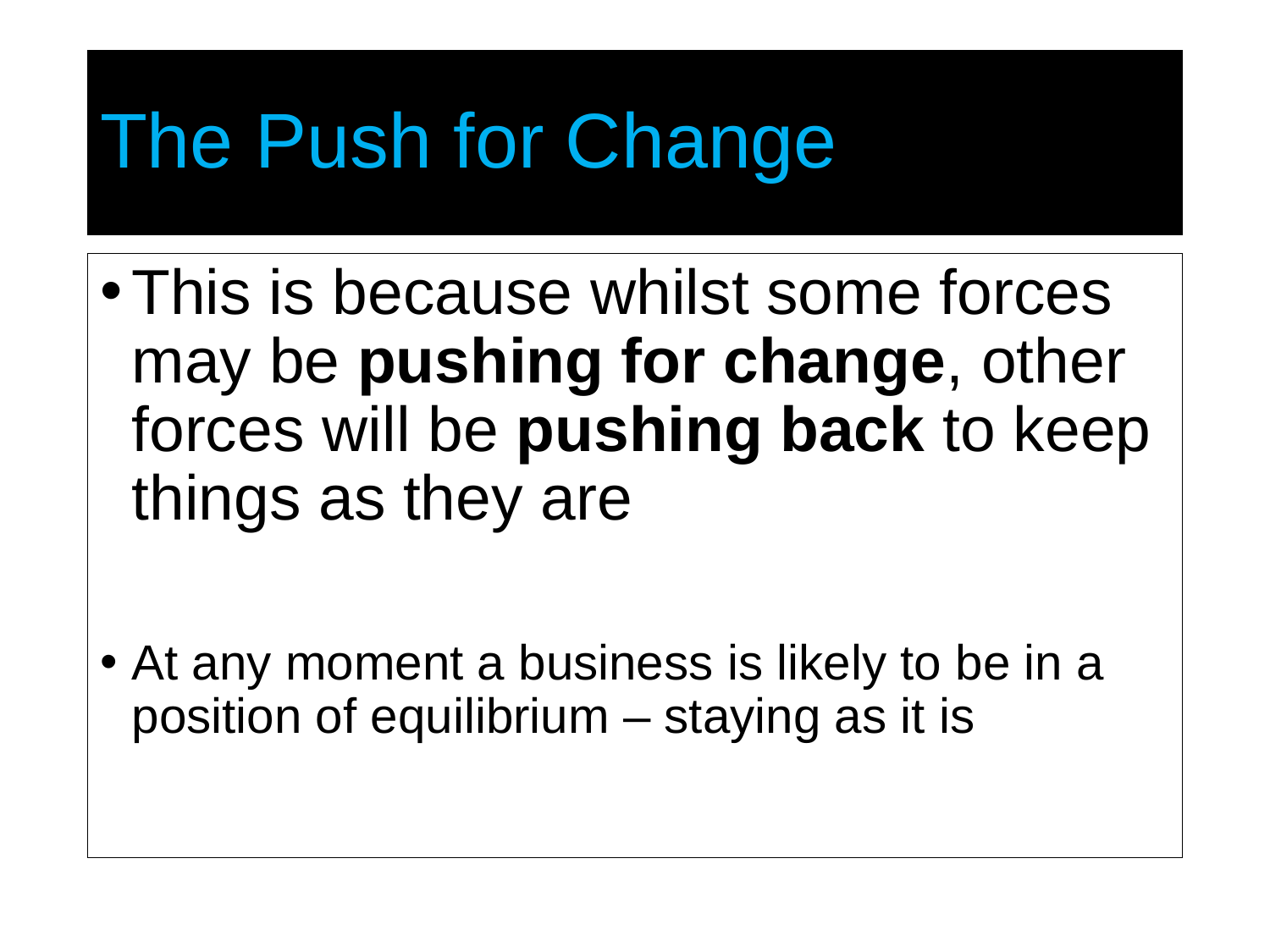

# The Push for Change
This is because whilst some forces may be pushing for change, other forces will be pushing back to keep things as they are

At any moment a business is likely to be in a position of equilibrium – staying as it is